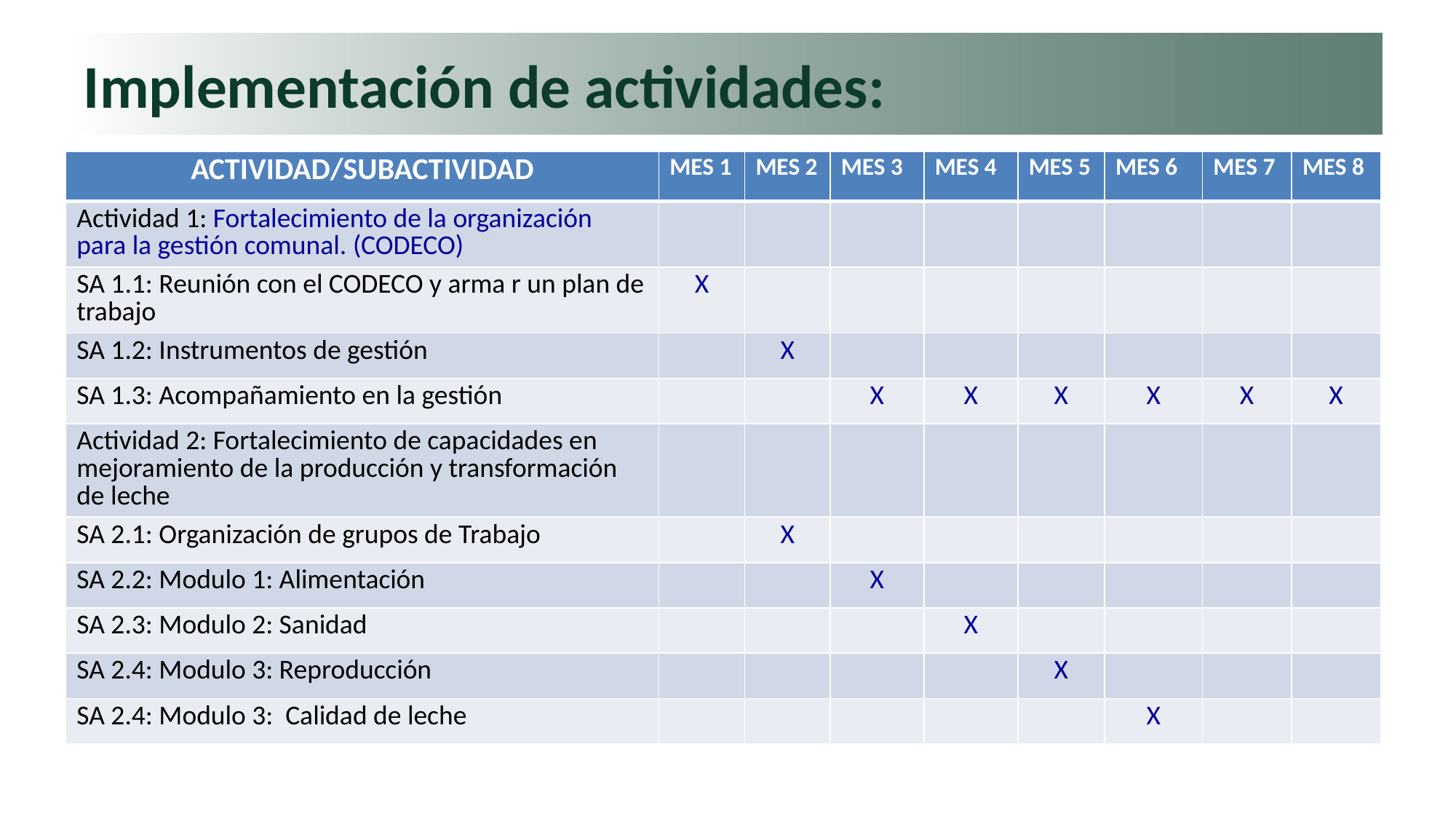

# Implementación de actividades:
| ACTIVIDAD/SUBACTIVIDAD | MES 1 | MES 2 | MES 3 | MES 4 | MES 5 | MES 6 | MES 7 | MES 8 |
| --- | --- | --- | --- | --- | --- | --- | --- | --- |
| Actividad 1: Fortalecimiento de la organización para la gestión comunal. (CODECO) |  |  |  |  |  |  |  |  |
| SA 1.1: Reunión con el CODECO y arma r un plan de trabajo | X |  |  |  |  |  |  |  |
| SA 1.2: Instrumentos de gestión |  | X |  |  |  |  |  |  |
| SA 1.3: Acompañamiento en la gestión |  |  | X | X | X | X | X | X |
| Actividad 2: Fortalecimiento de capacidades en mejoramiento de la producción y transformación de leche |  |  |  |  |  |  |  |  |
| SA 2.1: Organización de grupos de Trabajo |  | X |  |  |  |  |  |  |
| SA 2.2: Modulo 1: Alimentación |  |  | X |  |  |  |  |  |
| SA 2.3: Modulo 2: Sanidad |  |  |  | X |  |  |  |  |
| SA 2.4: Modulo 3: Reproducción |  |  |  |  | X |  |  |  |
| SA 2.4: Modulo 3: Calidad de leche |  |  |  |  |  | X |  |  |